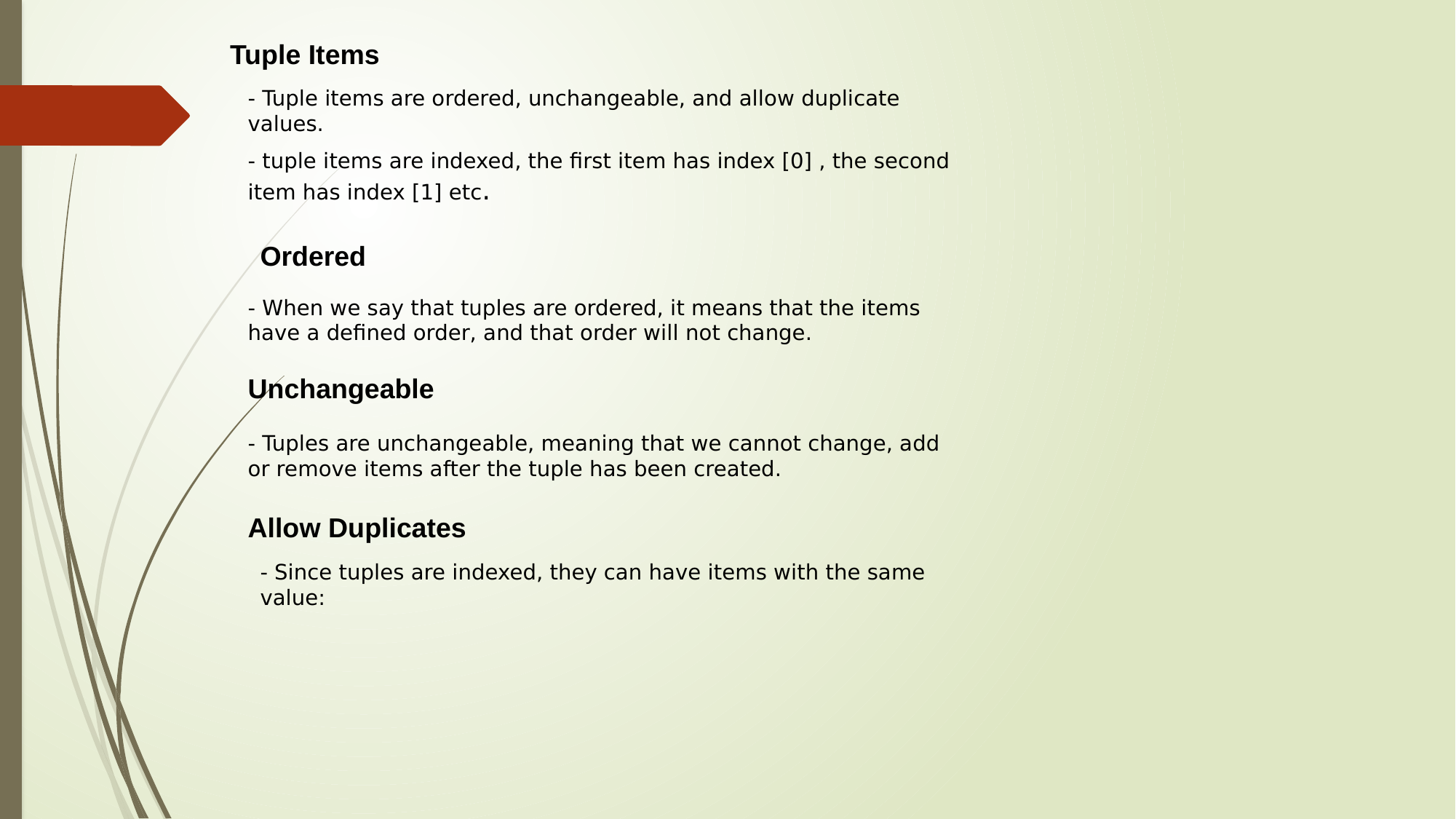

Tuple Items

- Tuple items are ordered, unchangeable, and allow duplicate values.
- tuple items are indexed, the first item has index [0] , the second item has index [1] etc.
Ordered

- When we say that tuples are ordered, it means that the items have a defined order, and that order will not change.

Unchangeable

- Tuples are unchangeable, meaning that we cannot change, add or remove items after the tuple has been created.

Allow Duplicates

- Since tuples are indexed, they can have items with the same value: